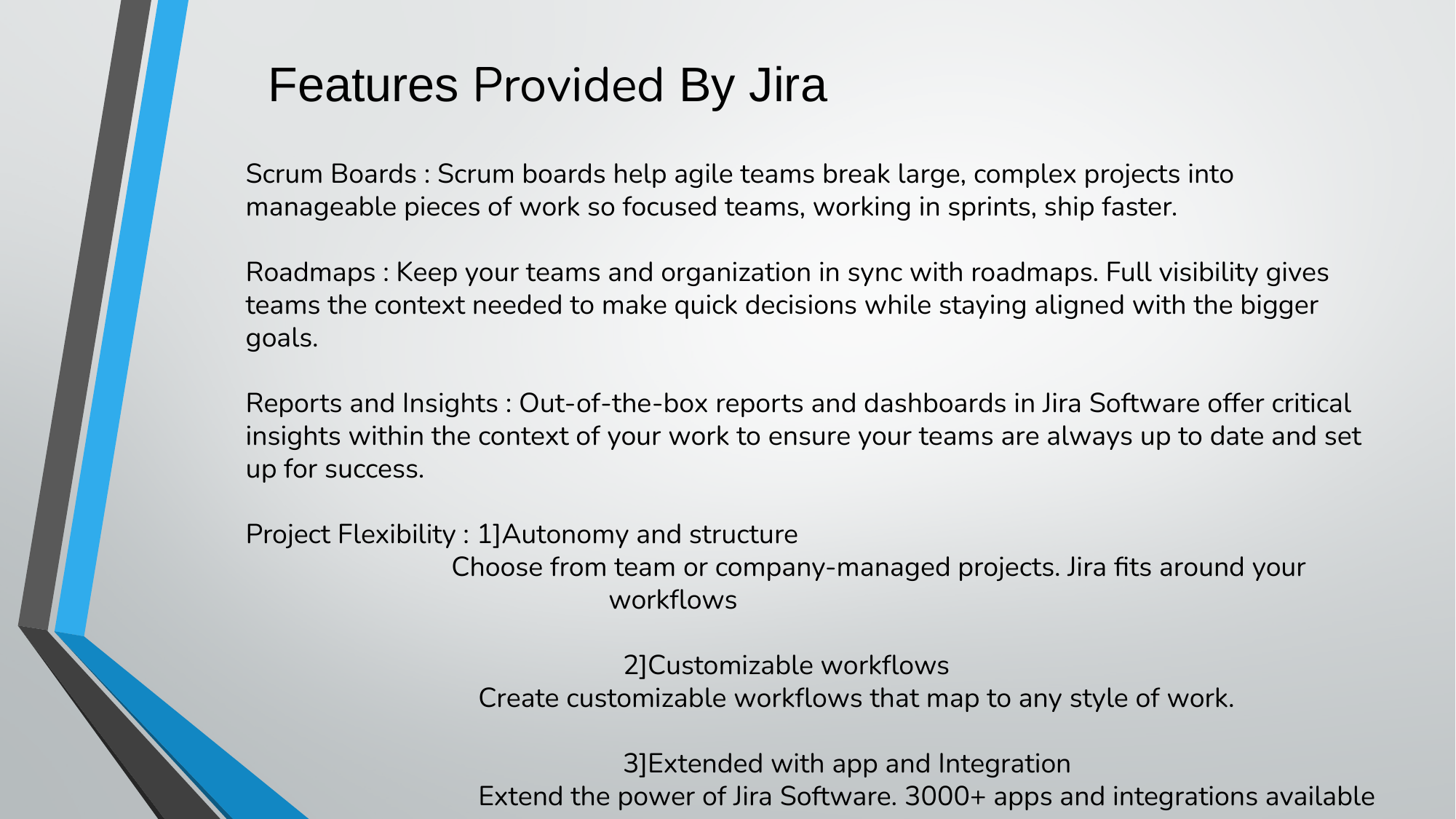

Features Provided By Jira
Scrum Boards : Scrum boards help agile teams break large, complex projects into manageable pieces of work so focused teams, working in sprints, ship faster.

Roadmaps : Keep your teams and organization in sync with roadmaps. Full visibility gives teams the context needed to make quick decisions while staying aligned with the bigger goals.

Reports and Insights : Out-of-the-box reports and dashboards in Jira Software offer critical insights within the context of your work to ensure your teams are always up to date and set up for success.

Project Flexibility : 1]Autonomy and structure
                             Choose from team or company-managed projects. Jira fits around your              			     workflows

 			       2]Customizable workflows
		  Create customizable workflows that map to any style of work.

			       3]Extended with app and Integration
		  Extend the power of Jira Software. 3000+ apps and integrations available